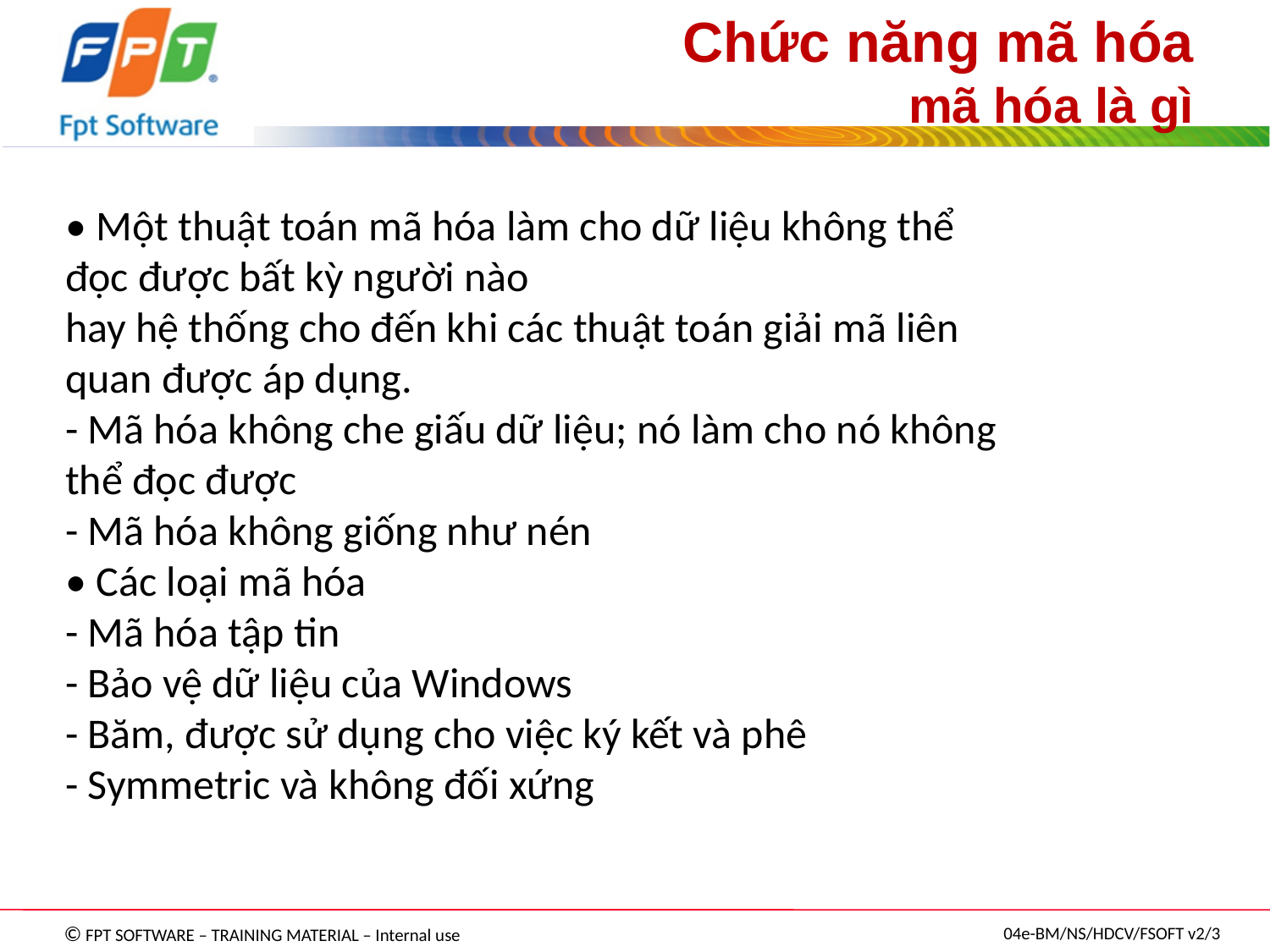

Chức năng mã hóa
mã hóa là gì
• Một thuật toán mã hóa làm cho dữ liệu không thể đọc được bất kỳ người nào
hay hệ thống cho đến khi các thuật toán giải mã liên quan được áp dụng.
- Mã hóa không che giấu dữ liệu; nó làm cho nó không thể đọc được
- Mã hóa không giống như nén
• Các loại mã hóa
- Mã hóa tập tin
- Bảo vệ dữ liệu của Windows
- Băm, được sử dụng cho việc ký kết và phê
- Symmetric và không đối xứng